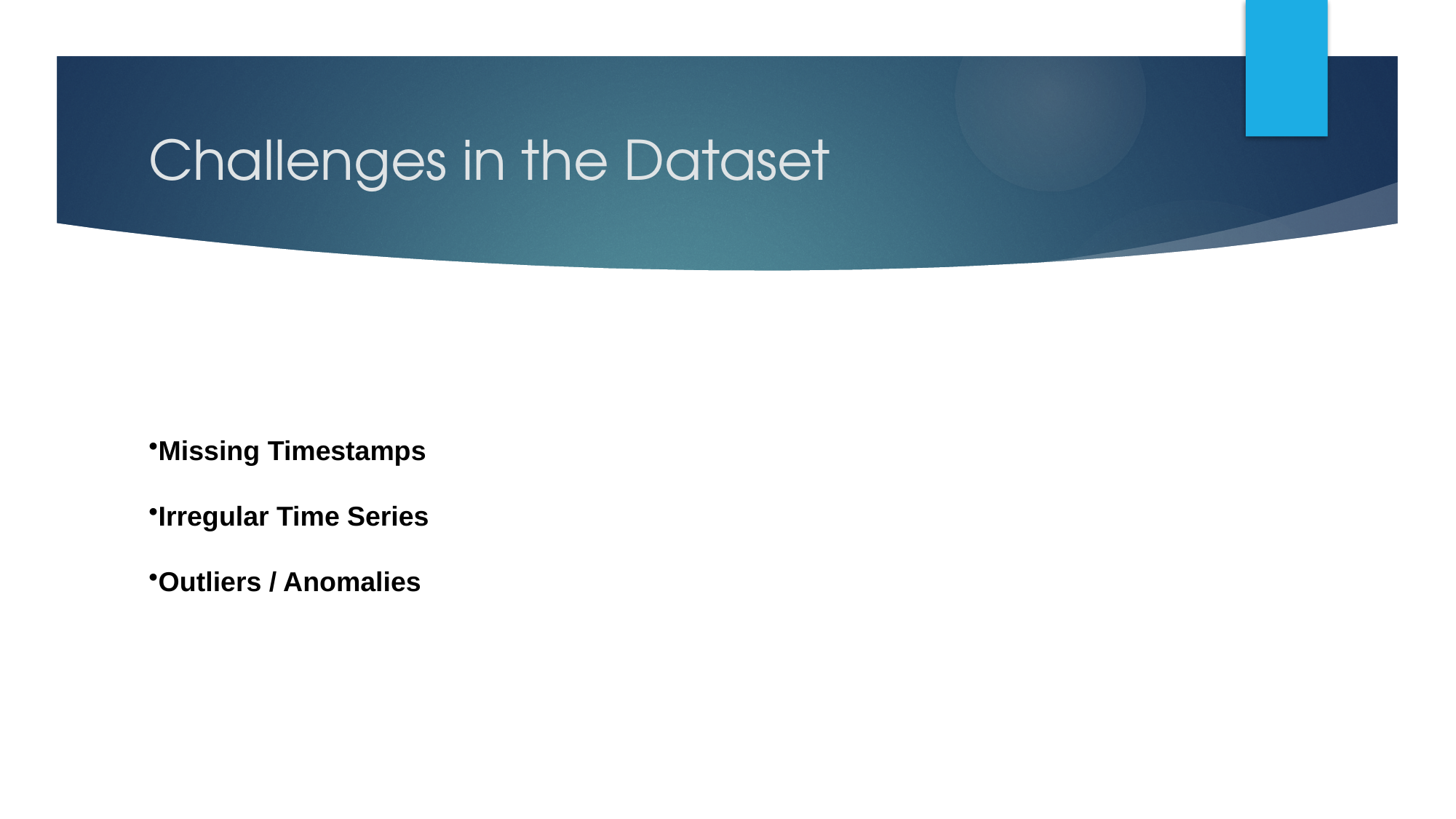

# Challenges in the Dataset
Missing Timestamps

Irregular Time Series

Outliers / Anomalies